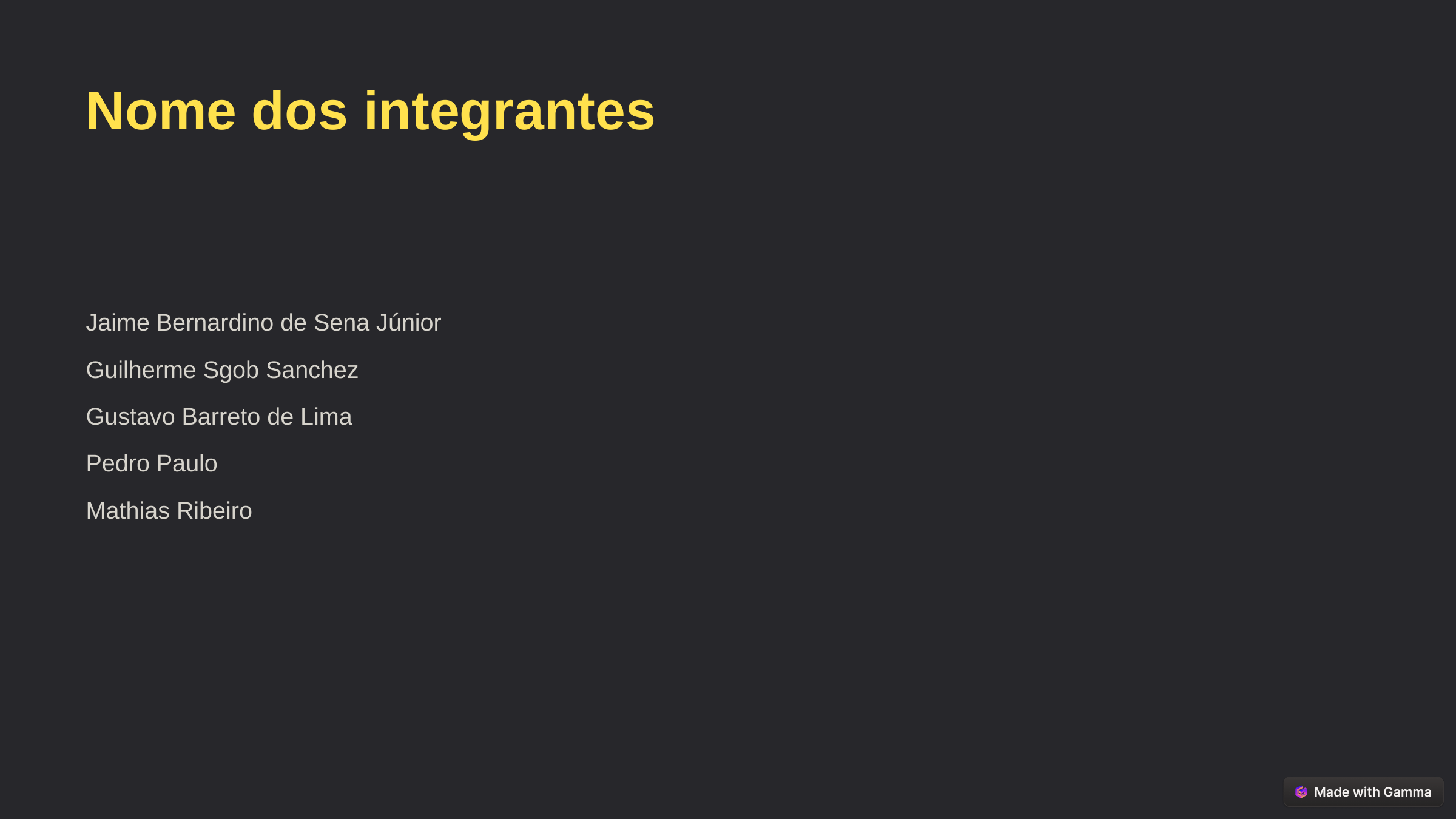

Nome dos integrantes
Jaime Bernardino de Sena Júnior
Guilherme Sgob Sanchez
Gustavo Barreto de Lima
Pedro Paulo
Mathias Ribeiro